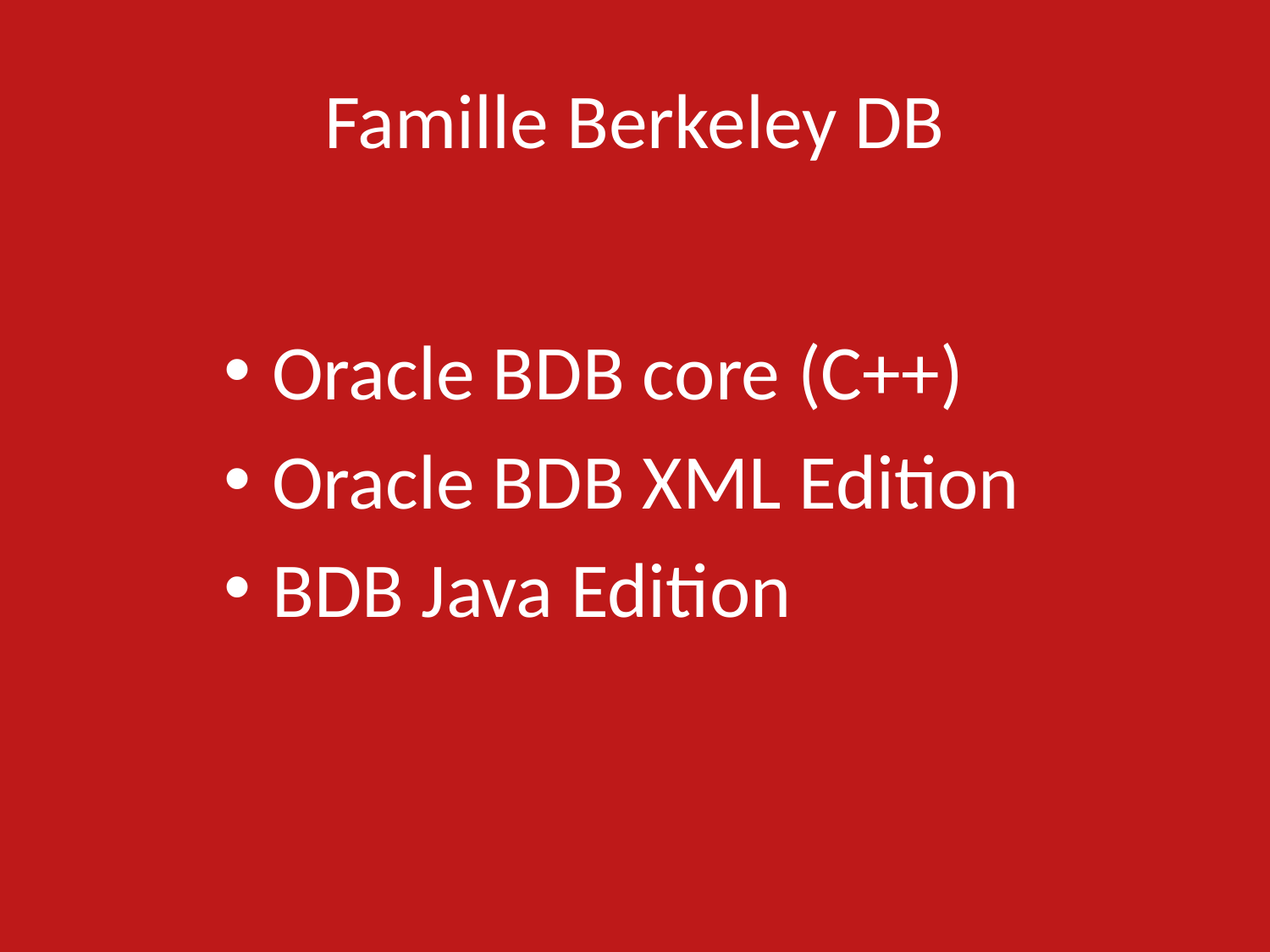

# Famille Berkeley DB
Oracle BDB core (C++)
Oracle BDB XML Edition
BDB Java Edition

8